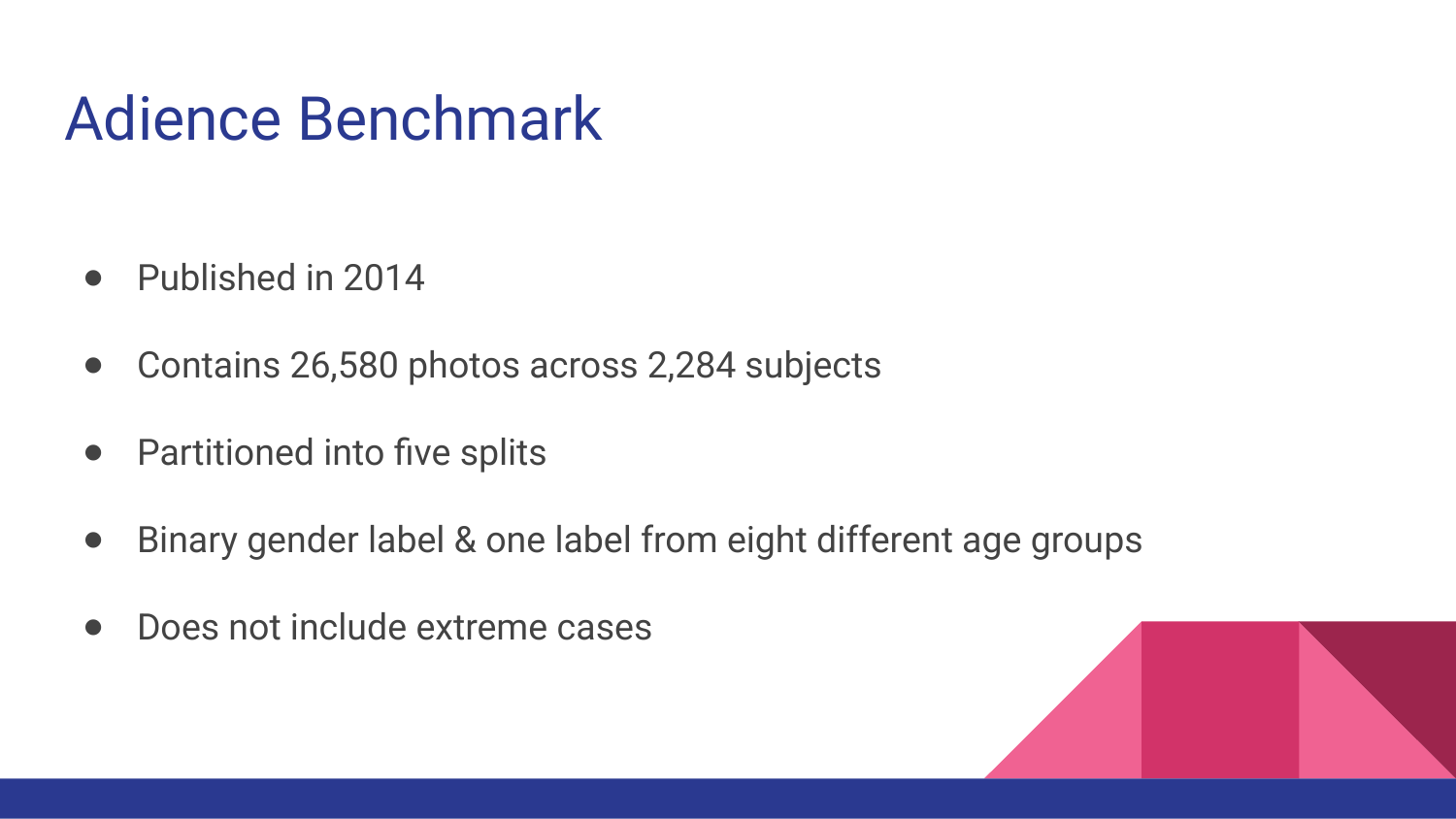

# Adience Benchmark
Published in 2014
Contains 26,580 photos across 2,284 subjects
Partitioned into five splits
Binary gender label & one label from eight different age groups
Does not include extreme cases